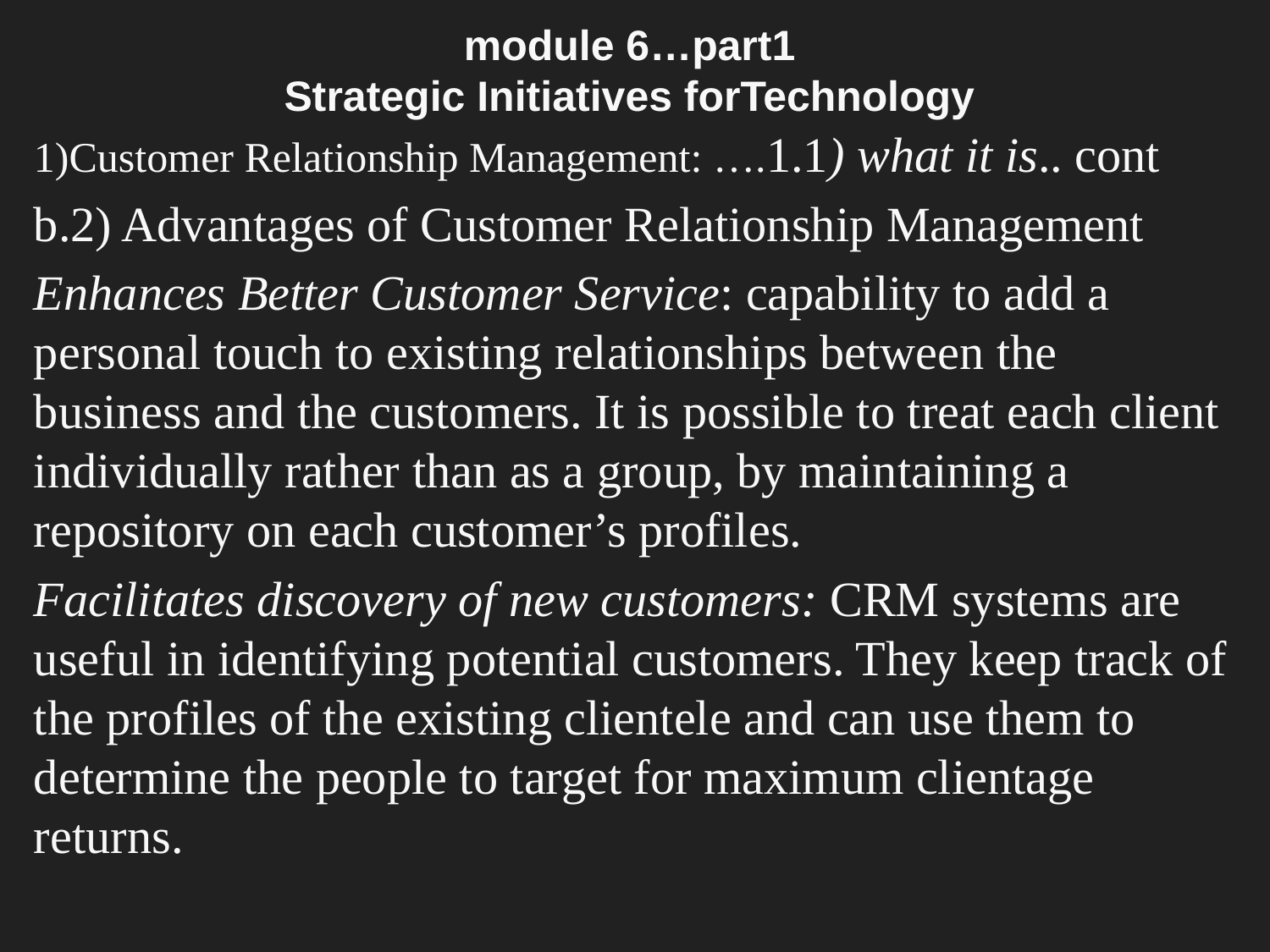

# module 6…part1 Strategic Initiatives forTechnology
1)Customer Relationship Management: ….1.1) what it is.. cont
b.2) Advantages of Customer Relationship Management
Enhances Better Customer Service: capability to add a personal touch to existing relationships between the business and the customers. It is possible to treat each client individually rather than as a group, by maintaining a repository on each customer’s profiles.
Facilitates discovery of new customers: CRM systems are useful in identifying potential customers. They keep track of the profiles of the existing clientele and can use them to determine the people to target for maximum clientage returns.